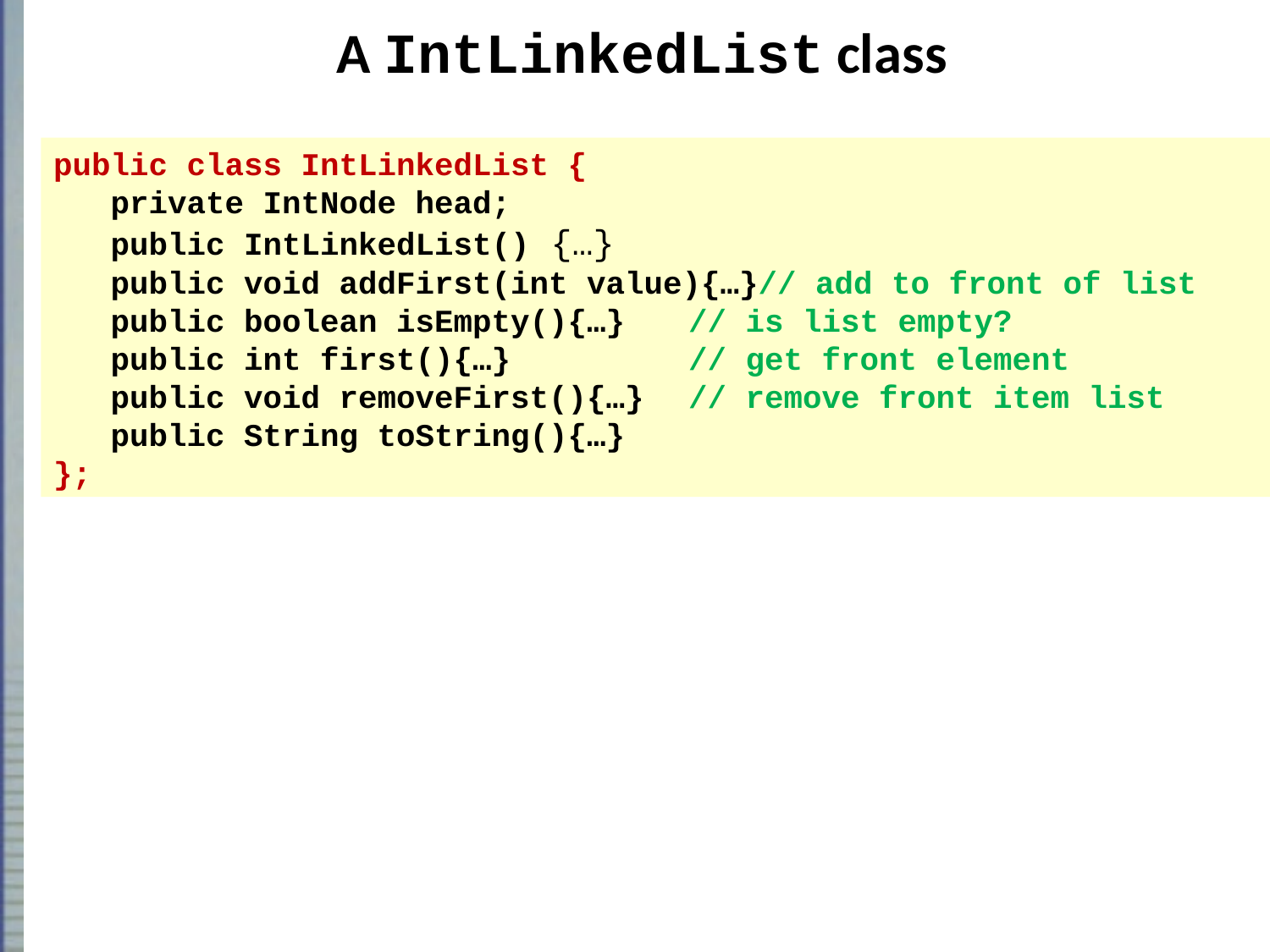

# A IntLinkedList class
public class IntLinkedList {
   private IntNode head;
   public IntLinkedList() {…}
   public void addFirst(int value){…}// add to front of list
   public boolean isEmpty(){…} 	// is list empty?
   public int first(){…} 		// get front element
   public void removeFirst(){…} 	// remove front item list
   public String toString(){…}
};